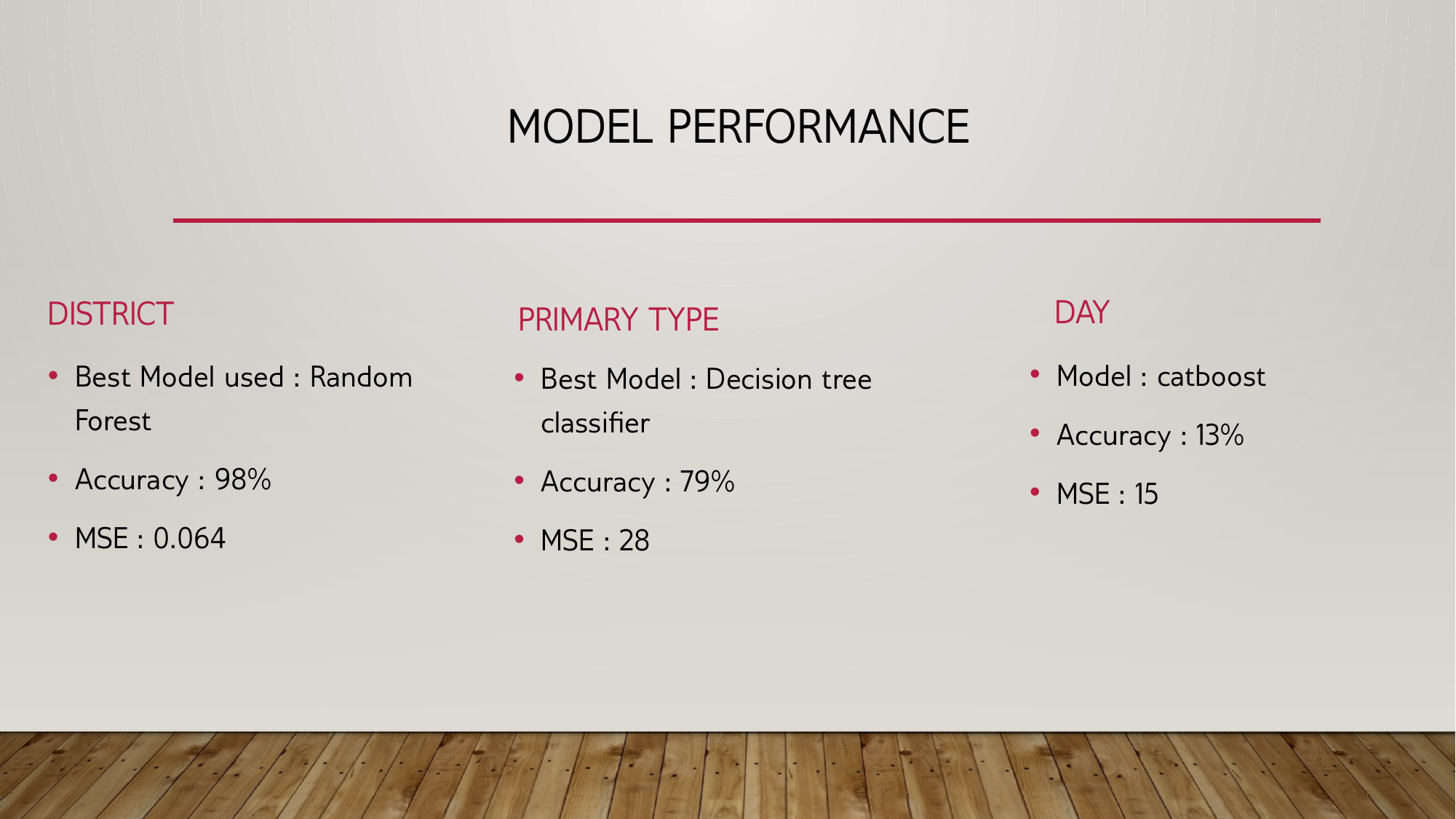

# MODEL PERFORMANCE
day
District
Primary type
Model : catboost
Accuracy : 13%
MSE : 15
Best Model used : Random Forest
Accuracy : 98%
MSE : 0.064
Best Model : Decision tree classifier
Accuracy : 79%
MSE : 28